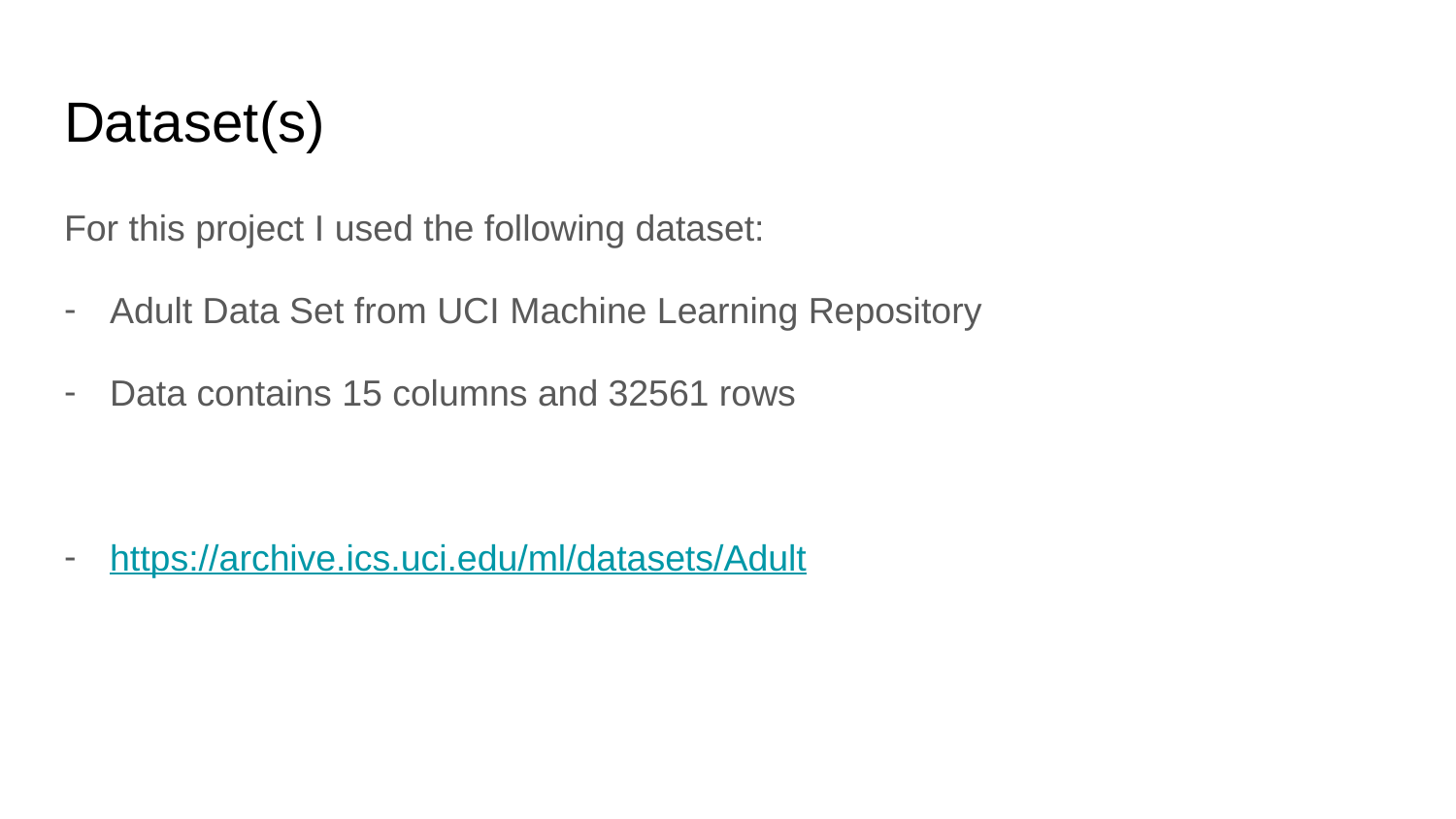

# Dataset(s)
For this project I used the following dataset:
Adult Data Set from UCI Machine Learning Repository
Data contains 15 columns and 32561 rows

https://archive.ics.uci.edu/ml/datasets/Adult